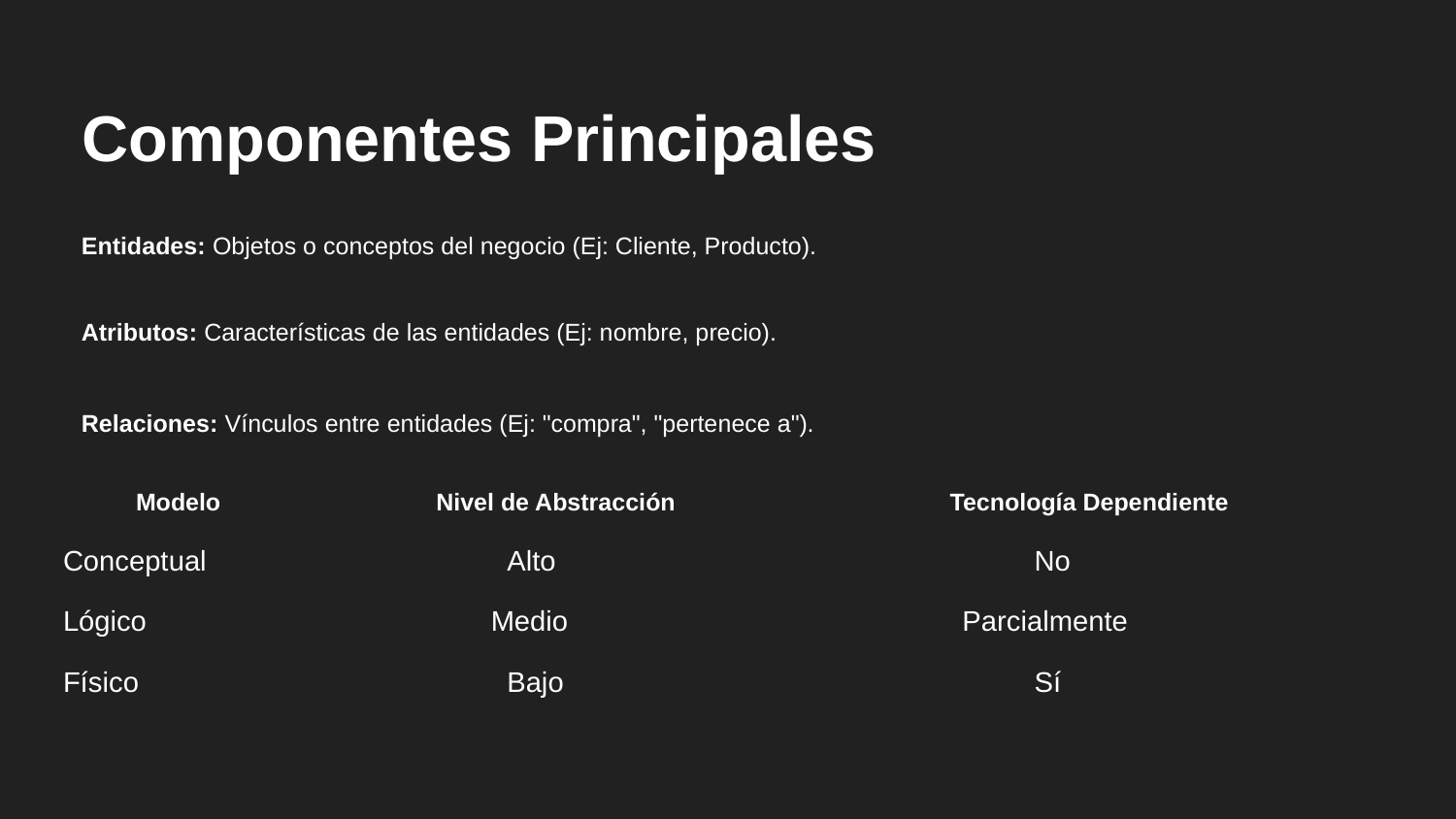

# Componentes Principales
Entidades: Objetos o conceptos del negocio (Ej: Cliente, Producto).
Atributos: Características de las entidades (Ej: nombre, precio).
Relaciones: Vínculos entre entidades (Ej: "compra", "pertenece a").

| Modelo | Nivel de Abstracción | Tecnología Dependiente |
| --- | --- | --- |
| Conceptual | Alto | No |
| Lógico | Medio | Parcialmente |
| Físico | Bajo | Sí |